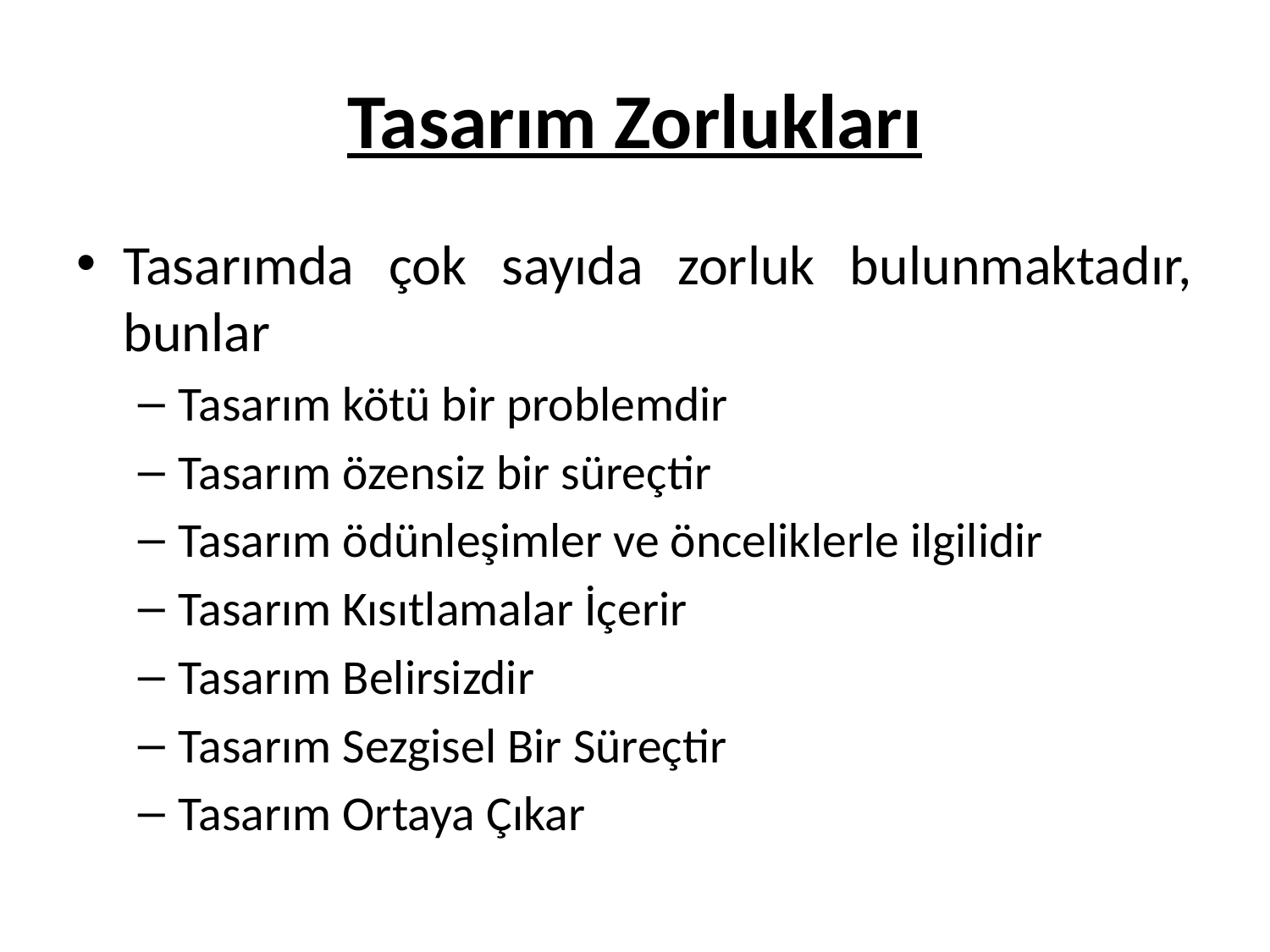

# Tasarım Zorlukları
Tasarımda çok sayıda zorluk bulunmaktadır, bunlar
Tasarım kötü bir problemdir
Tasarım özensiz bir süreçtir
Tasarım ödünleşimler ve önceliklerle ilgilidir
Tasarım Kısıtlamalar İçerir
Tasarım Belirsizdir
Tasarım Sezgisel Bir Süreçtir
Tasarım Ortaya Çıkar